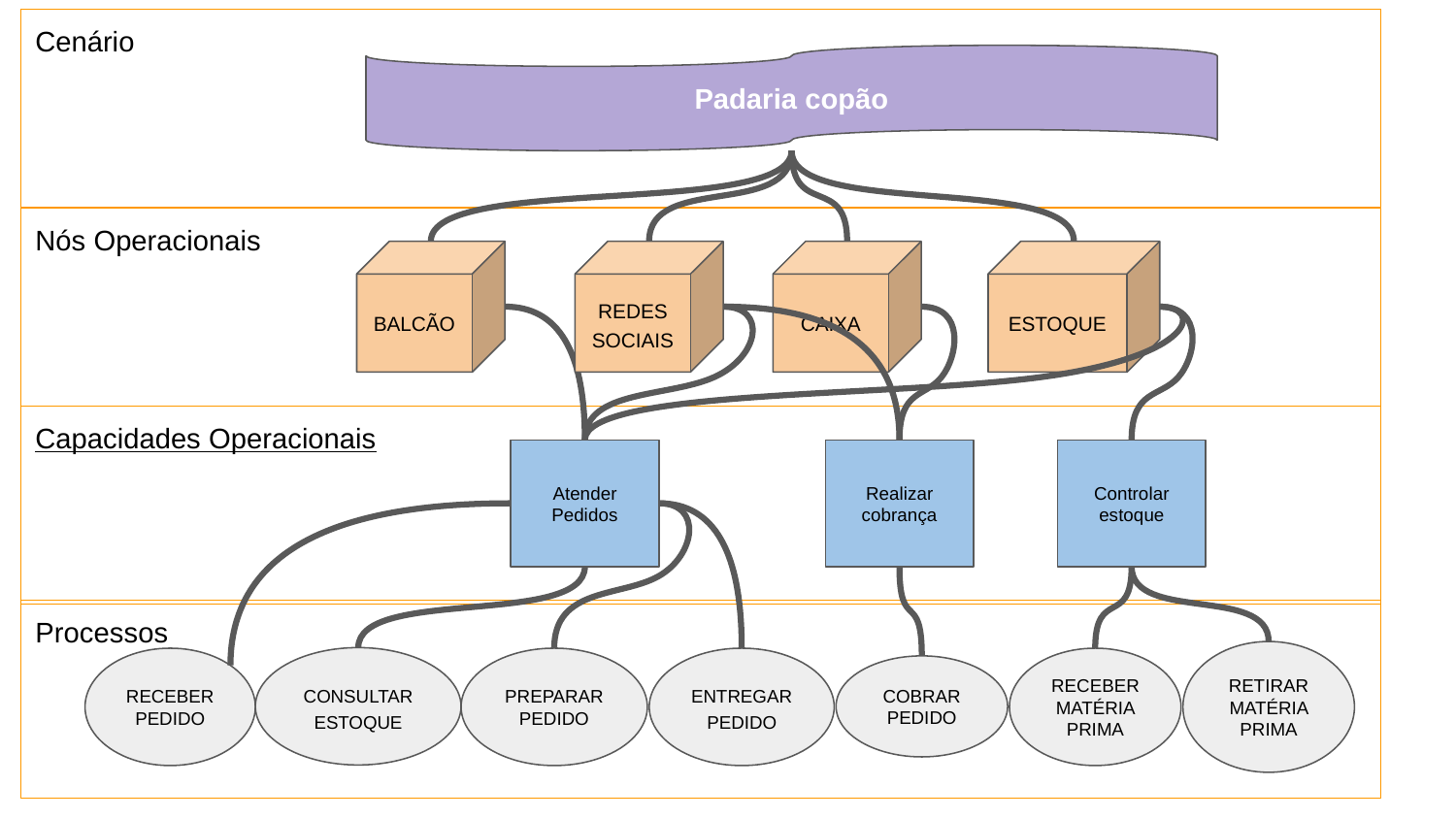

Cenário
Padaria copão
Nós Operacionais
CAIXA
BALCÃO
REDES SOCIAIS
 ESTOQUE
Capacidades Operacionais
Atender Pedidos
Realizar cobrança
Controlar estoque
Processos
RETIRAR MATÉRIA PRIMA
CONSULTAR ESTOQUE
RECEBER PEDIDO
PREPARAR PEDIDO
ENTREGAR PEDIDO
RECEBER MATÉRIA PRIMA
COBRAR PEDIDO